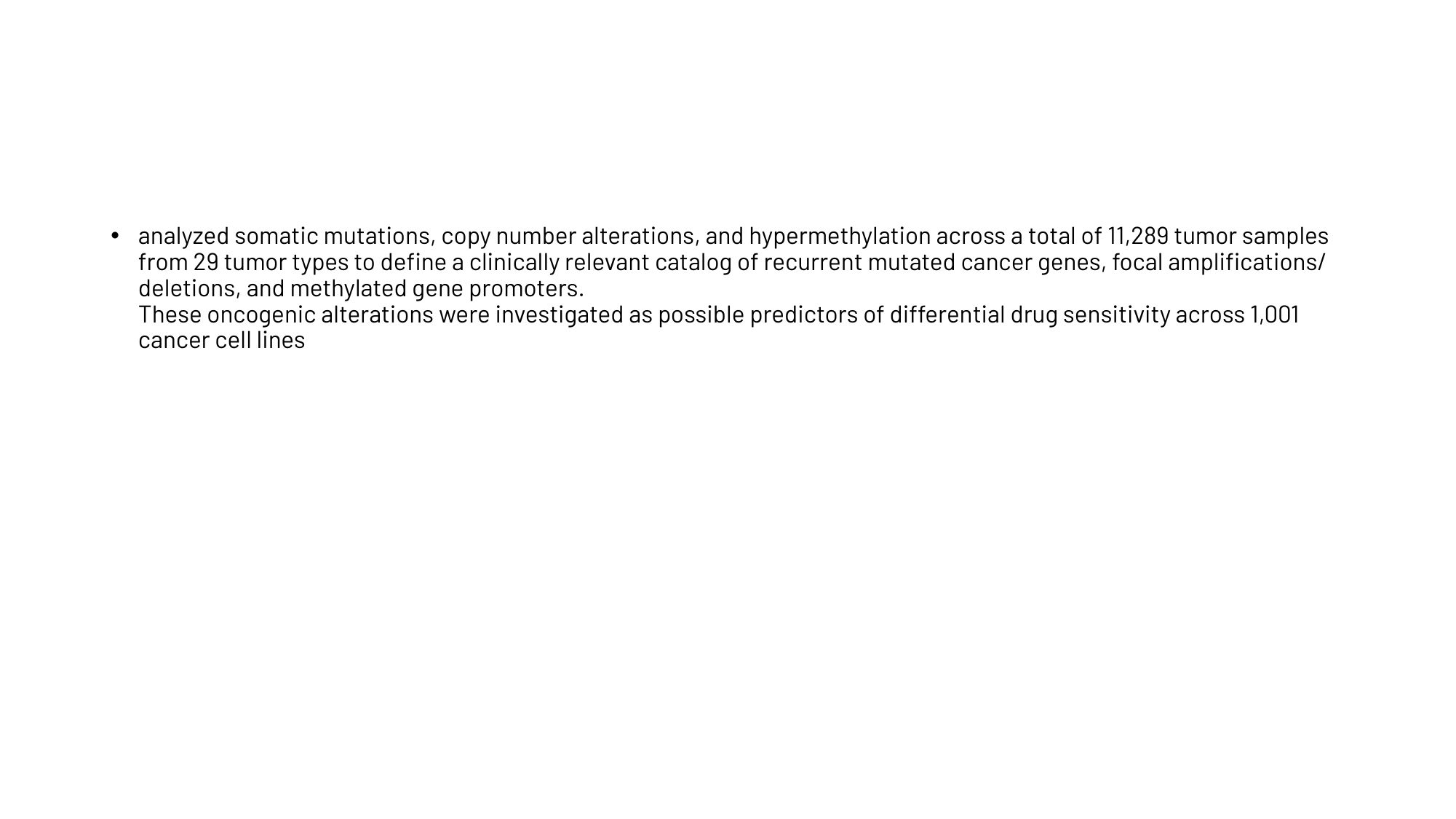

#
analyzed somatic mutations, copy number alterations, and hypermethylation across a total of 11,289 tumor samples from 29 tumor types to define a clinically relevant catalog of recurrent mutated cancer genes, focal amplifications/ deletions, and methylated gene promoters.
These oncogenic alterations were investigated as possible predictors of differential drug sensitivity across 1,001 cancer cell lines